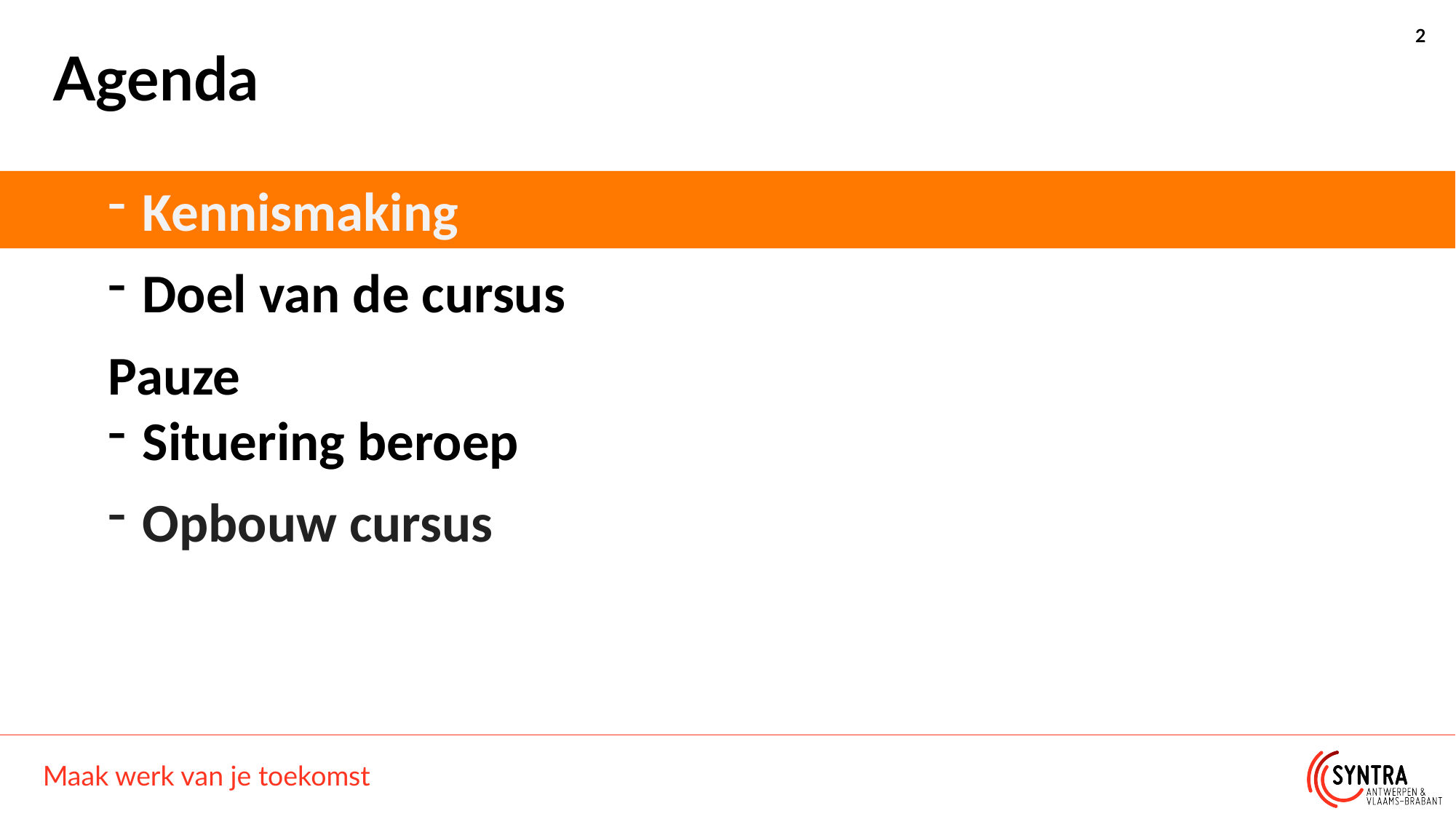

# Agenda

Kennismaking

Doel van de cursus

Pauze
Situering beroep

Opbouw cursus